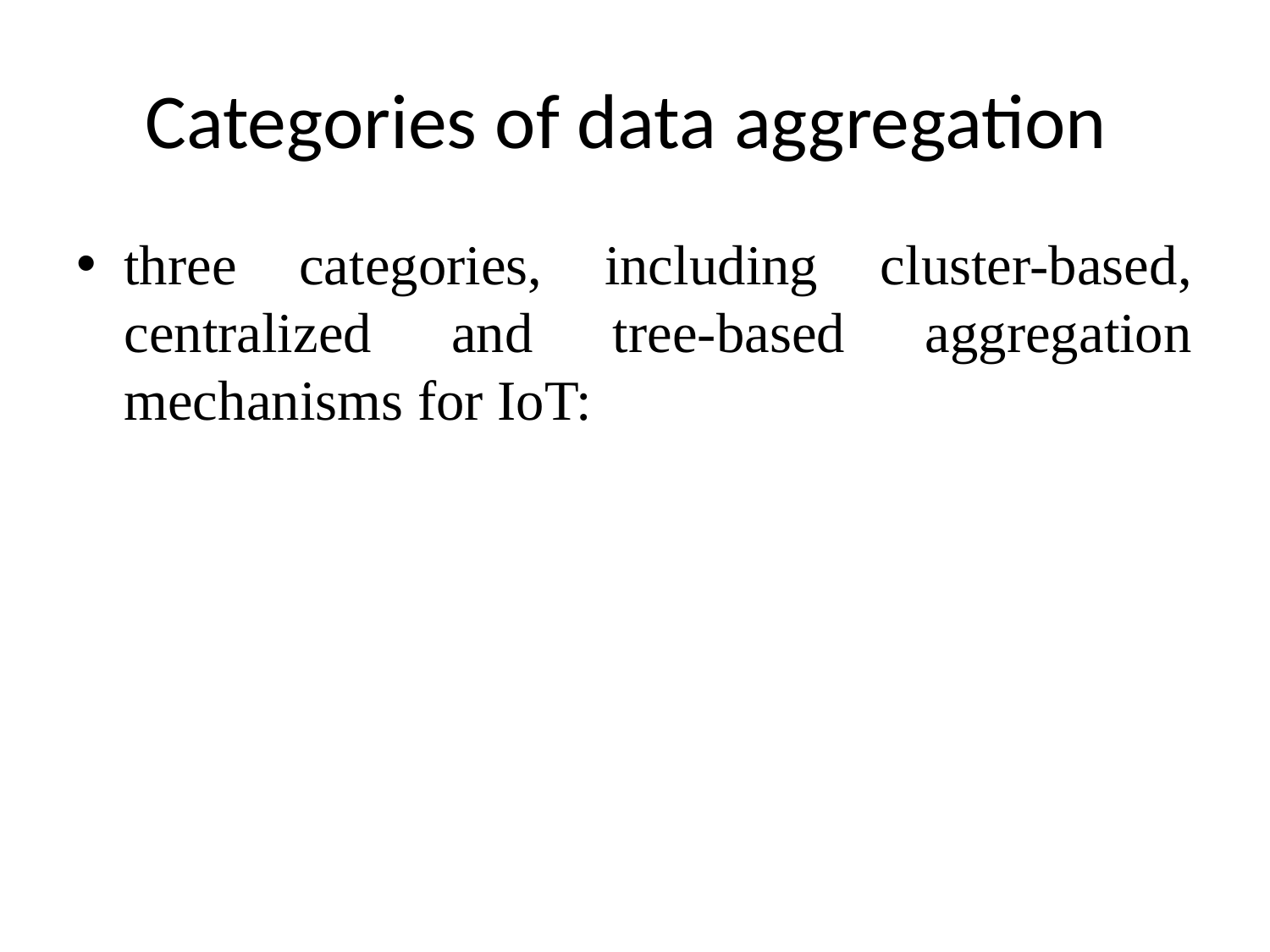

# Categories of data aggregation
three categories, including cluster-based, centralized and tree-based aggregation mechanisms for IoT: